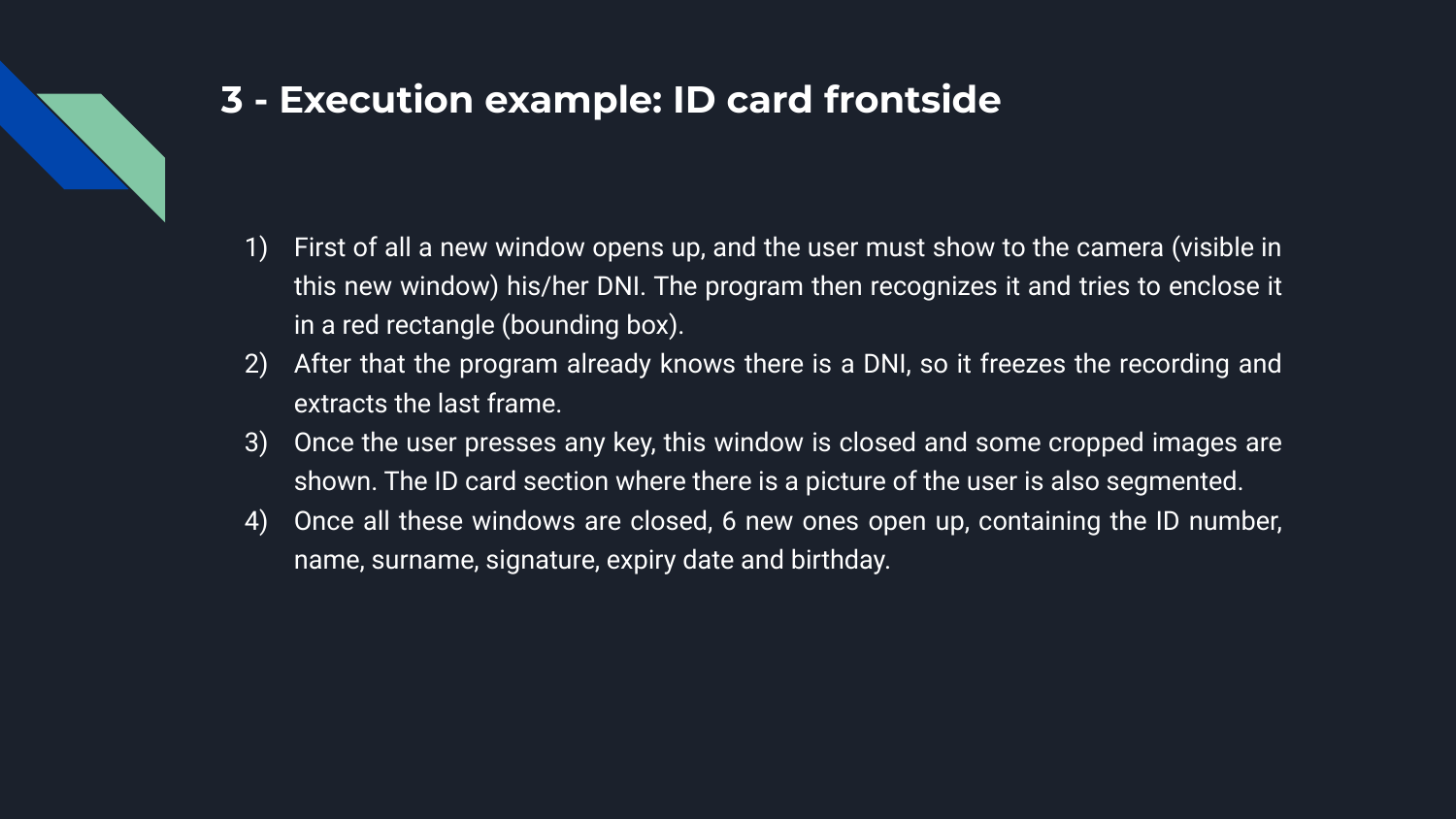

# 3 - Execution example: ID card frontside
First of all a new window opens up, and the user must show to the camera (visible in this new window) his/her DNI. The program then recognizes it and tries to enclose it in a red rectangle (bounding box).
After that the program already knows there is a DNI, so it freezes the recording and extracts the last frame.
Once the user presses any key, this window is closed and some cropped images are shown. The ID card section where there is a picture of the user is also segmented.
Once all these windows are closed, 6 new ones open up, containing the ID number, name, surname, signature, expiry date and birthday.